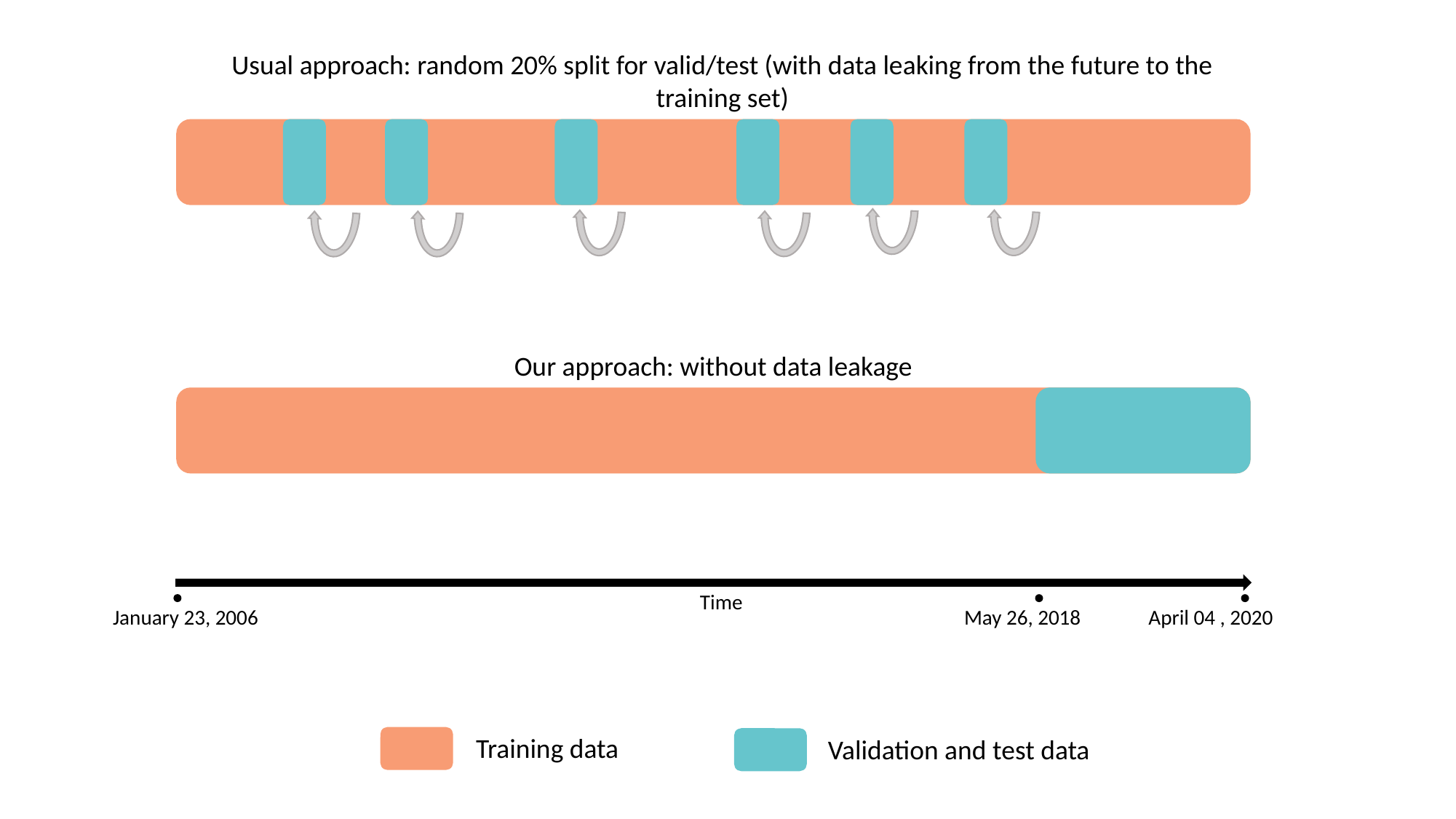

Usual approach: random 20% split for valid/test (with data leaking from the future to the training set)

Our approach: without data leakage

Time

January 23, 2006
May 26, 2018
April 04 , 2020
Training data

Validation and test data